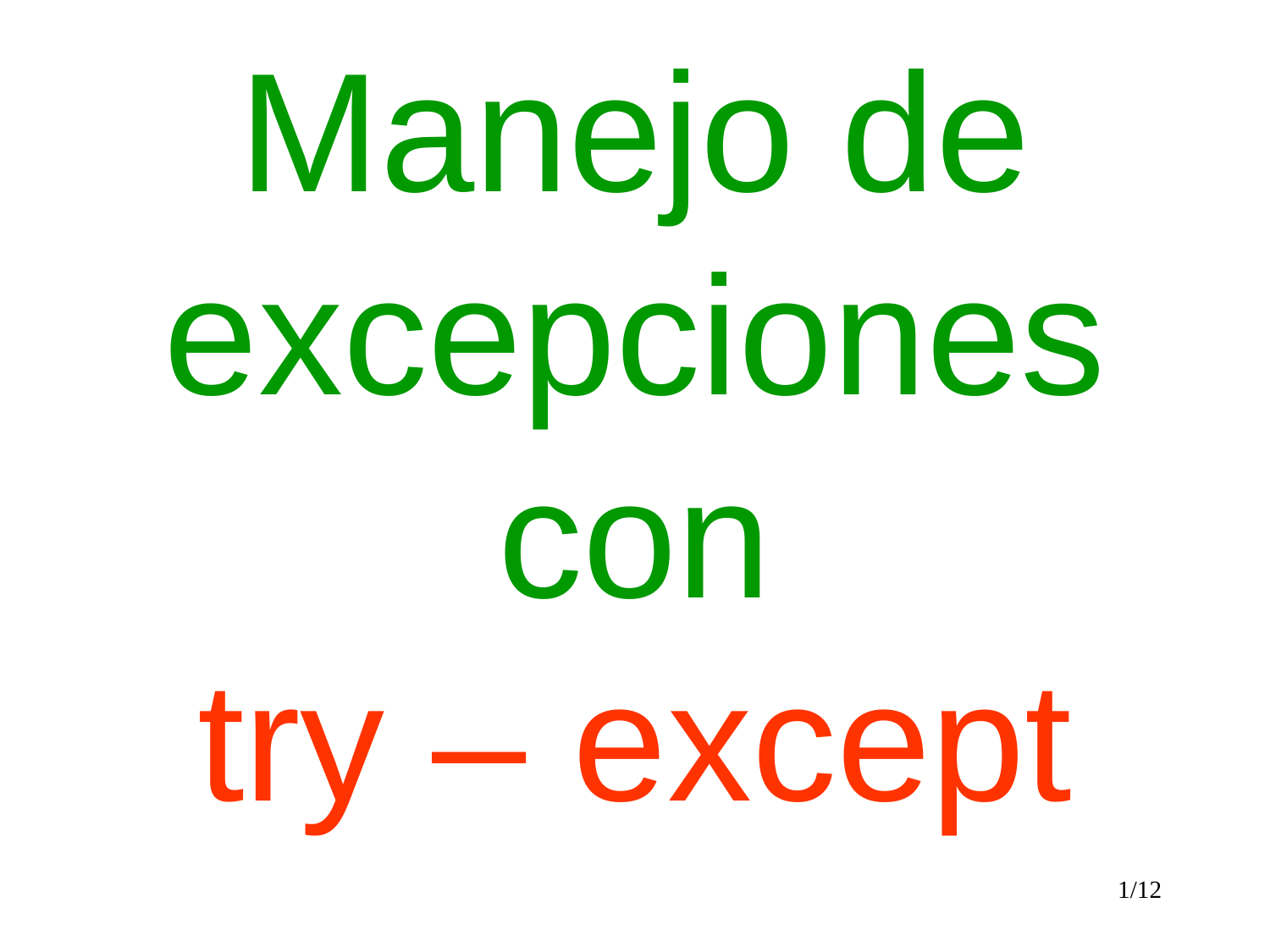

# Manejo de excepciones con try – except
1/12